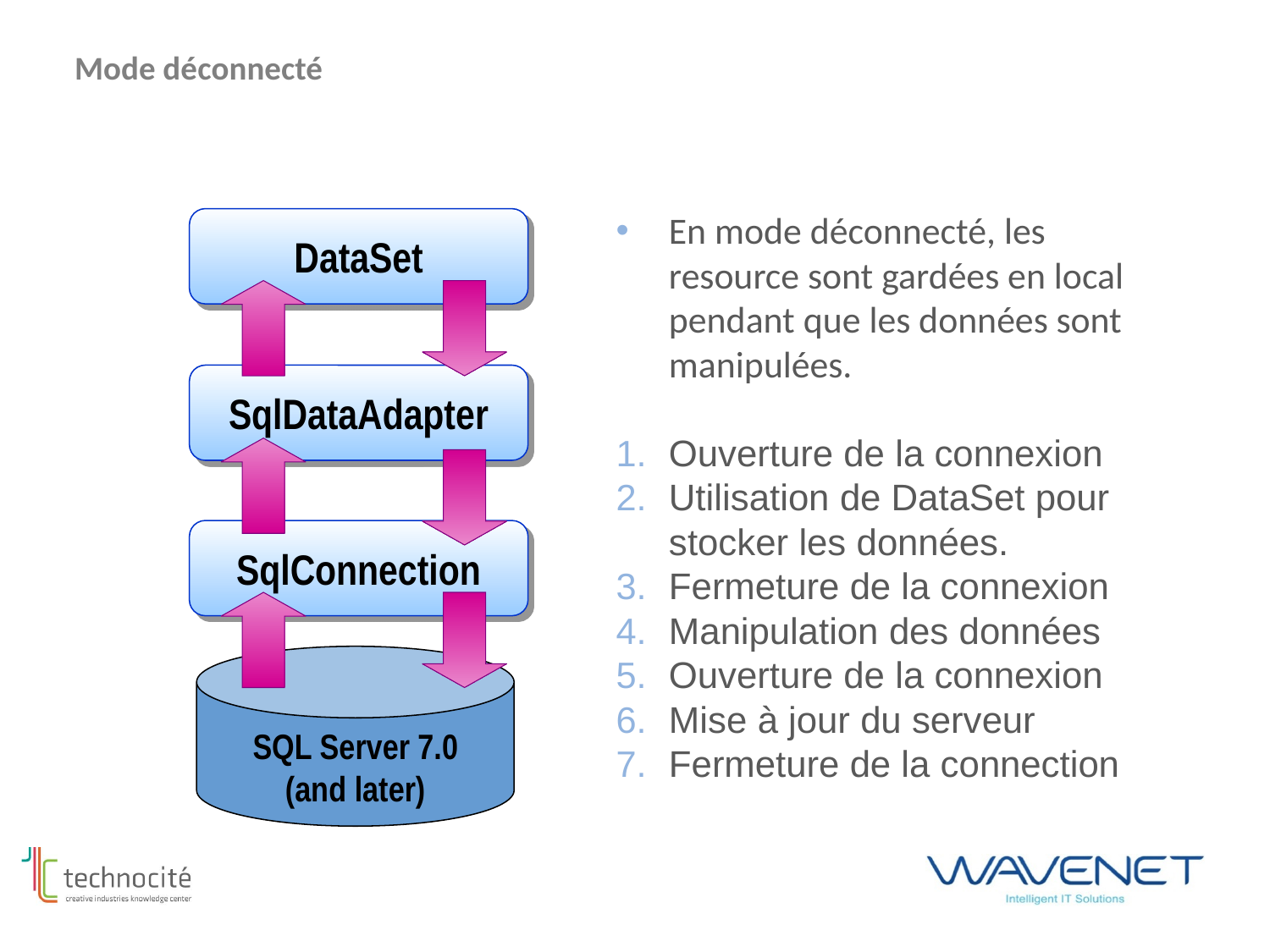

# Mode déconnecté

En mode déconnecté, les resource sont gardées en local pendant que les données sont manipulées.

Ouverture de la connexion
Utilisation de DataSet pour stocker les données.
Fermeture de la connexion
Manipulation des données
Ouverture de la connexion
Mise à jour du serveur
Fermeture de la connection
DataSet

SqlDataAdapter

SqlConnection

SQL Server 7.0
(and later)